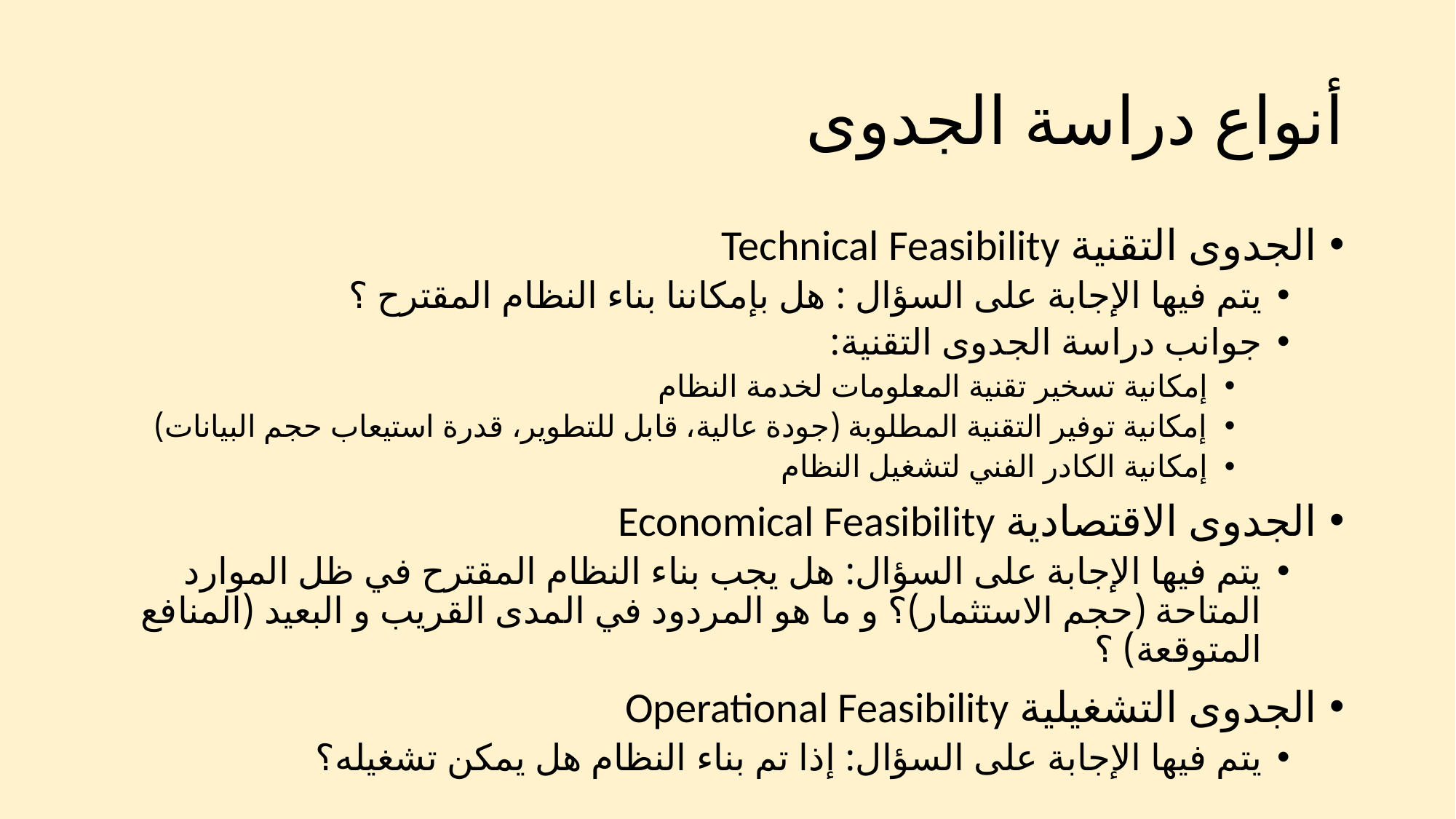

# أنواع دراسة الجدوى
الجدوى التقنية Technical Feasibility
يتم فيها الإجابة على السؤال : هل بإمكاننا بناء النظام المقترح ؟
جوانب دراسة الجدوى التقنية:
إمكانية تسخير تقنية المعلومات لخدمة النظام
إمكانية توفير التقنية المطلوبة (جودة عالية، قابل للتطوير، قدرة استيعاب حجم البيانات)
إمكانية الكادر الفني لتشغيل النظام
الجدوى الاقتصادية Economical Feasibility
يتم فيها الإجابة على السؤال: هل يجب بناء النظام المقترح في ظل الموارد المتاحة (حجم الاستثمار)؟ و ما هو المردود في المدى القريب و البعيد (المنافع المتوقعة) ؟
الجدوى التشغيلية Operational Feasibility
يتم فيها الإجابة على السؤال: إذا تم بناء النظام هل يمكن تشغيله؟